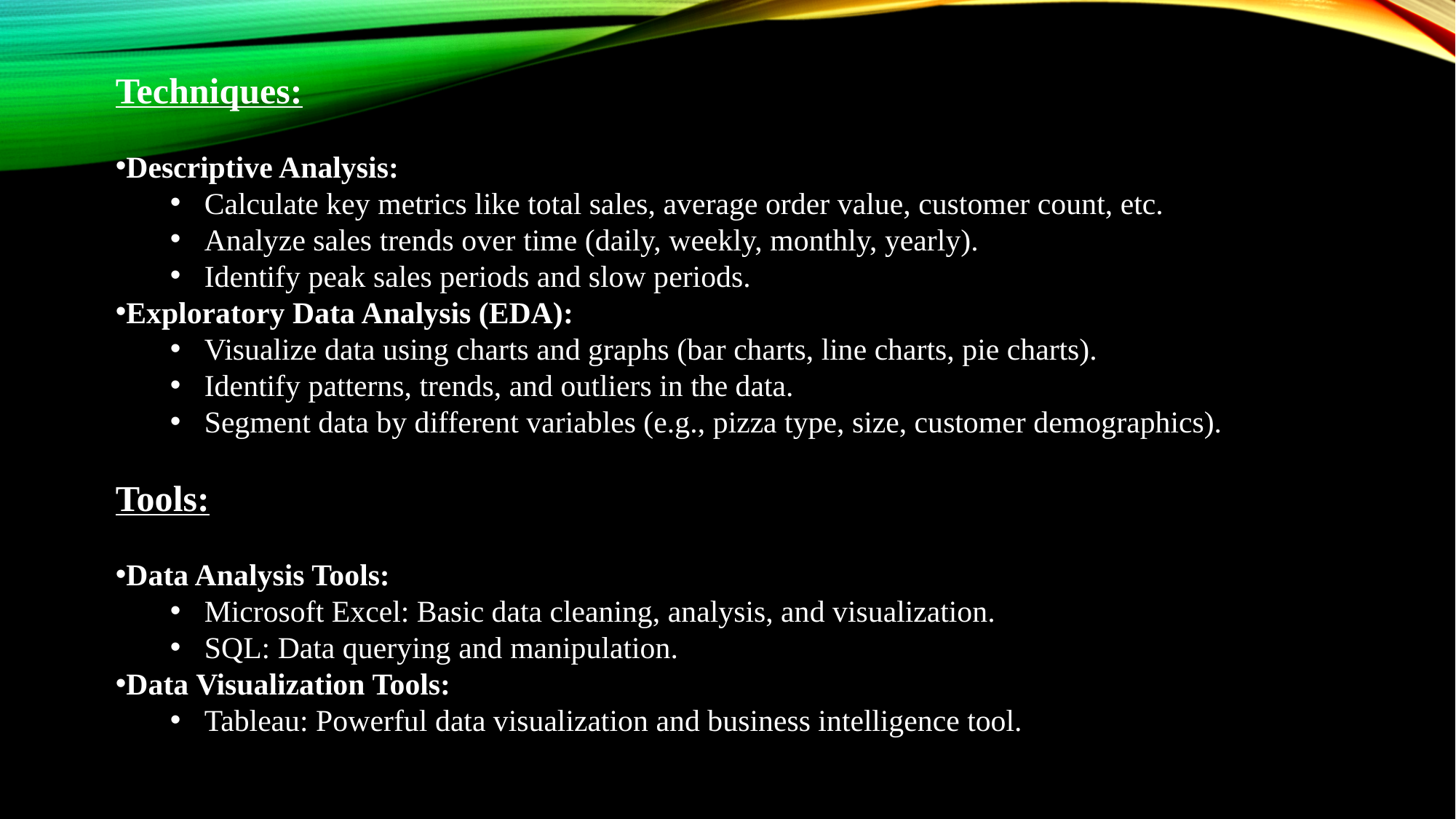

Techniques:

Descriptive Analysis:
Calculate key metrics like total sales, average order value, customer count, etc.
Analyze sales trends over time (daily, weekly, monthly, yearly).
Identify peak sales periods and slow periods.
Exploratory Data Analysis (EDA):
Visualize data using charts and graphs (bar charts, line charts, pie charts).
Identify patterns, trends, and outliers in the data.
Segment data by different variables (e.g., pizza type, size, customer demographics).

Tools:

Data Analysis Tools:
Microsoft Excel: Basic data cleaning, analysis, and visualization.
SQL: Data querying and manipulation.
Data Visualization Tools:
Tableau: Powerful data visualization and business intelligence tool.